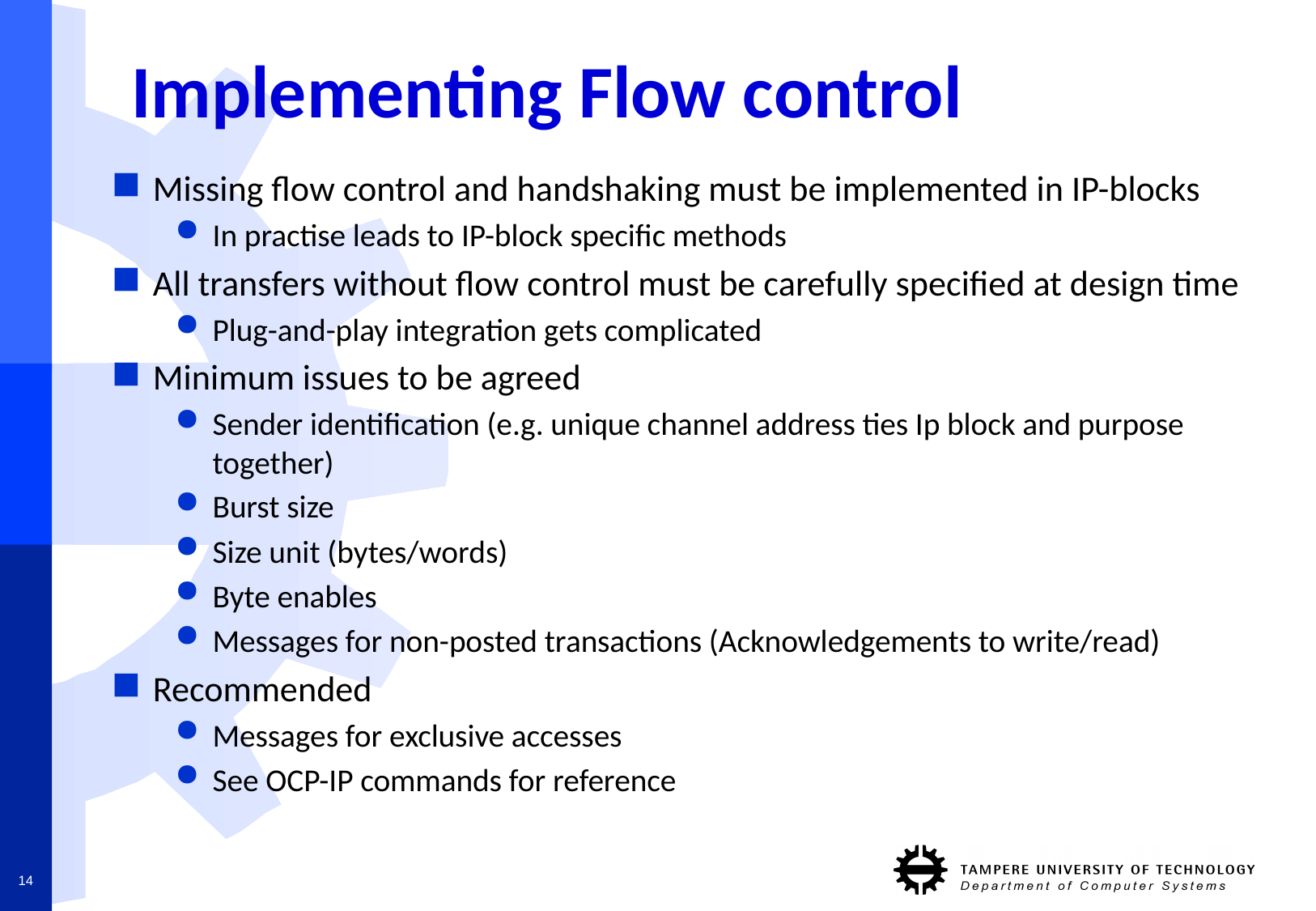

# Implementing Flow control
Missing flow control and handshaking must be implemented in IP-blocks
In practise leads to IP-block specific methods
All transfers without flow control must be carefully specified at design time
Plug-and-play integration gets complicated
Minimum issues to be agreed
Sender identification (e.g. unique channel address ties Ip block and purpose together)
Burst size
Size unit (bytes/words)
Byte enables
Messages for non-posted transactions (Acknowledgements to write/read)
Recommended
Messages for exclusive accesses
See OCP-IP commands for reference

14